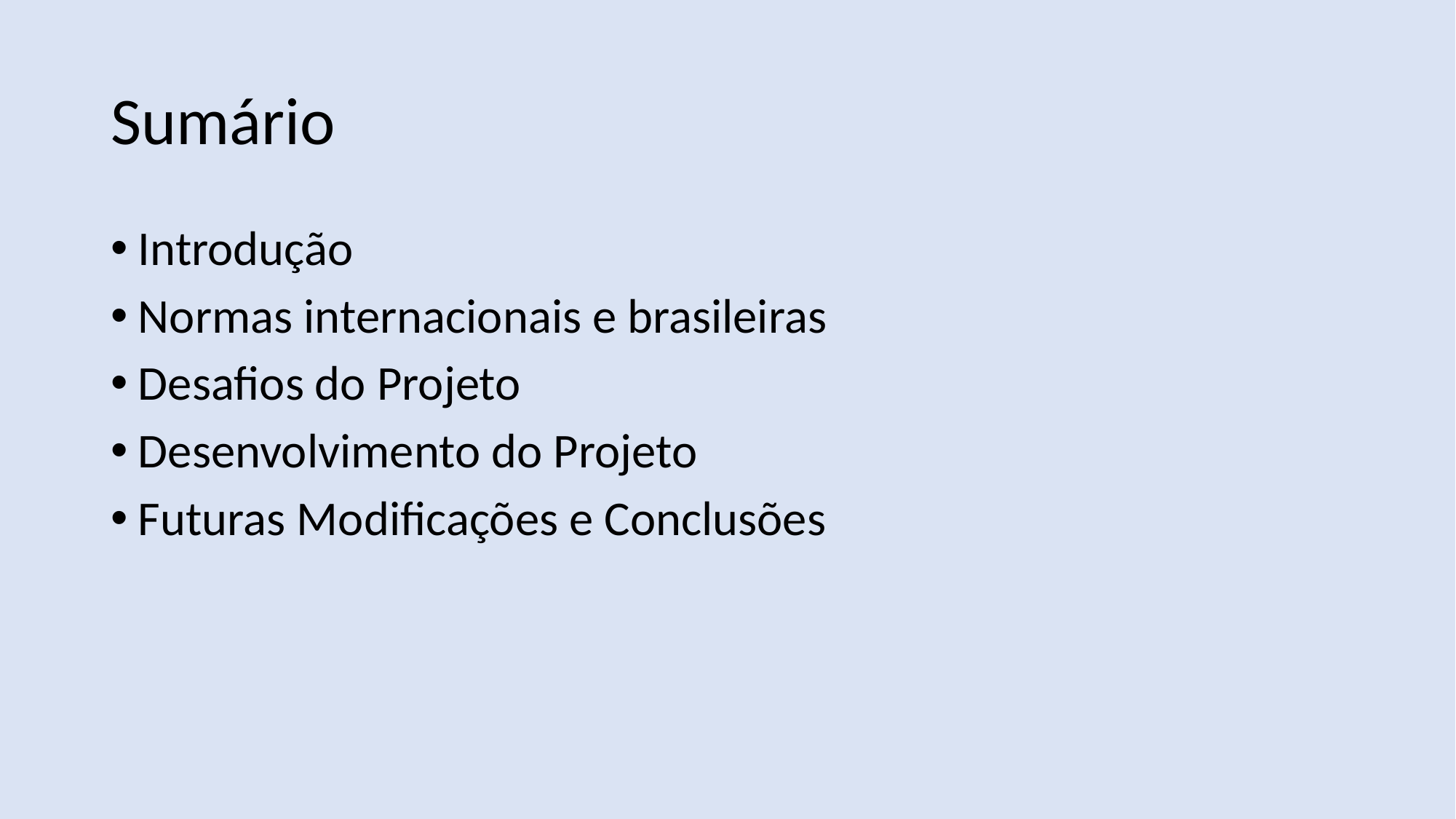

# Sumário
Introdução
Normas internacionais e brasileiras
Desafios do Projeto
Desenvolvimento do Projeto
Futuras Modificações e Conclusões